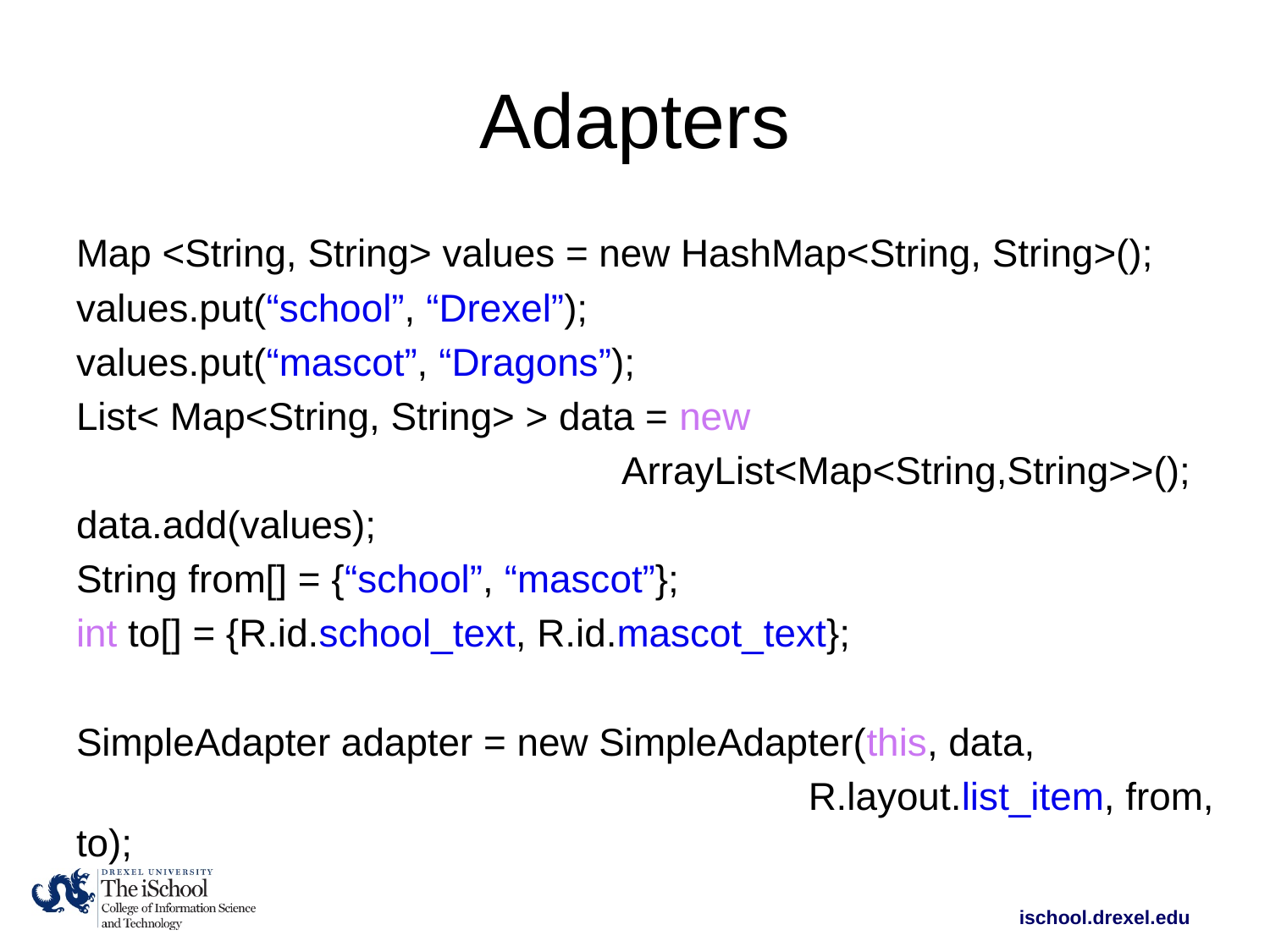

# Adapters
Map <String, String> values = new HashMap<String, String>();
values.put(“school”, “Drexel”);
values.put(“mascot”, “Dragons”);
List< Map<String, String> > data = new
         		                           ArrayList<Map<String,String>>();
data.add(values);
String from[] = {“school”, “mascot”};
int to[] = {R.id.school_text, R.id.mascot_text};

SimpleAdapter adapter = new SimpleAdapter(this, data,
					         R.layout.list_item, from, to);